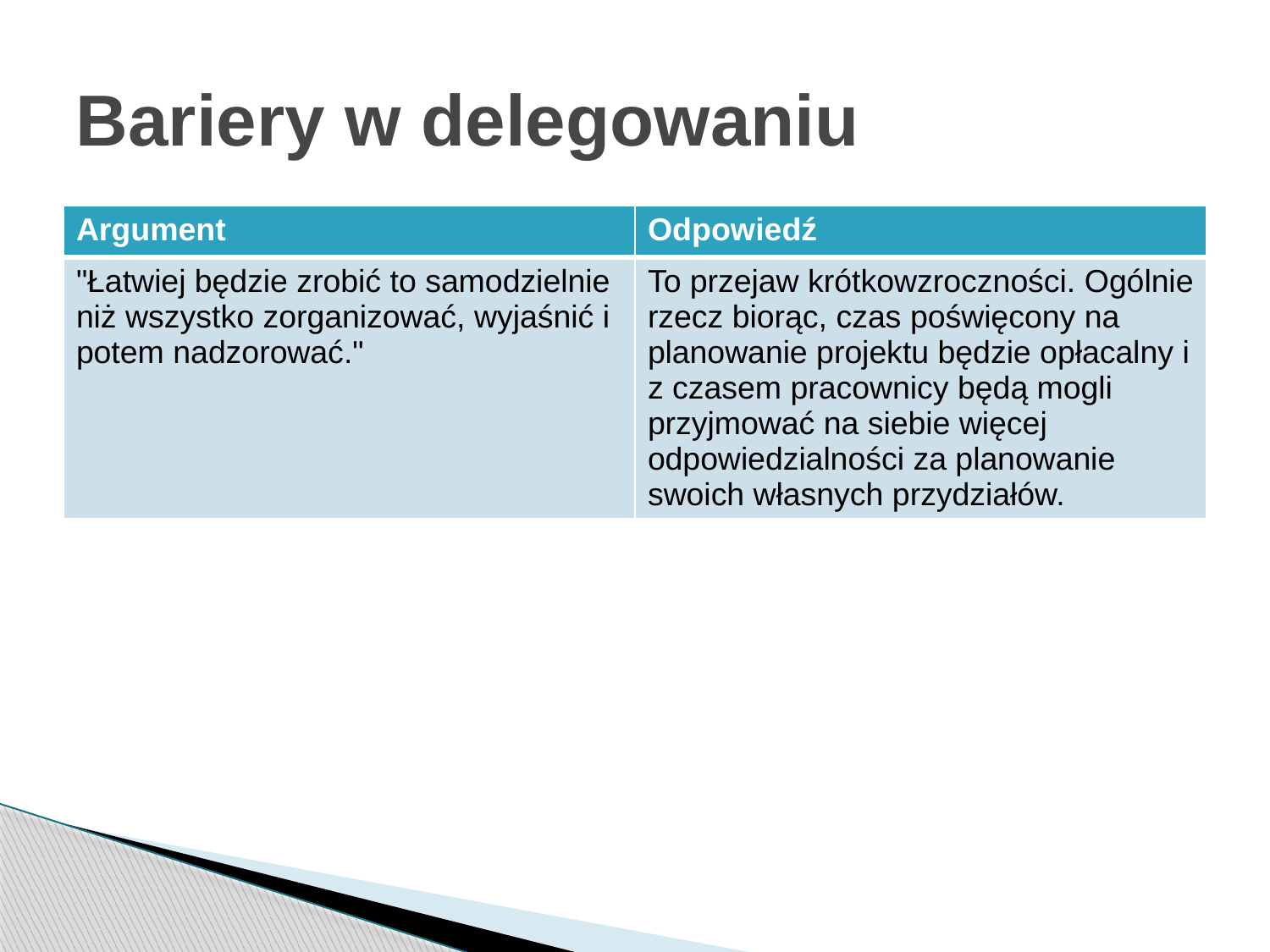

# Bariery w delegowaniu
| Argument | Odpowiedź |
| --- | --- |
| "Łatwiej będzie zrobić to samodzielnie niż wszystko zorganizować, wyjaśnić i potem nadzorować." | To przejaw krótkowzroczności. Ogólnie rzecz biorąc, czas poświęcony na planowanie projektu będzie opłacalny i z czasem pracownicy będą mogli przyjmować na siebie więcej odpowiedzialności za planowanie swoich własnych przydziałów. |